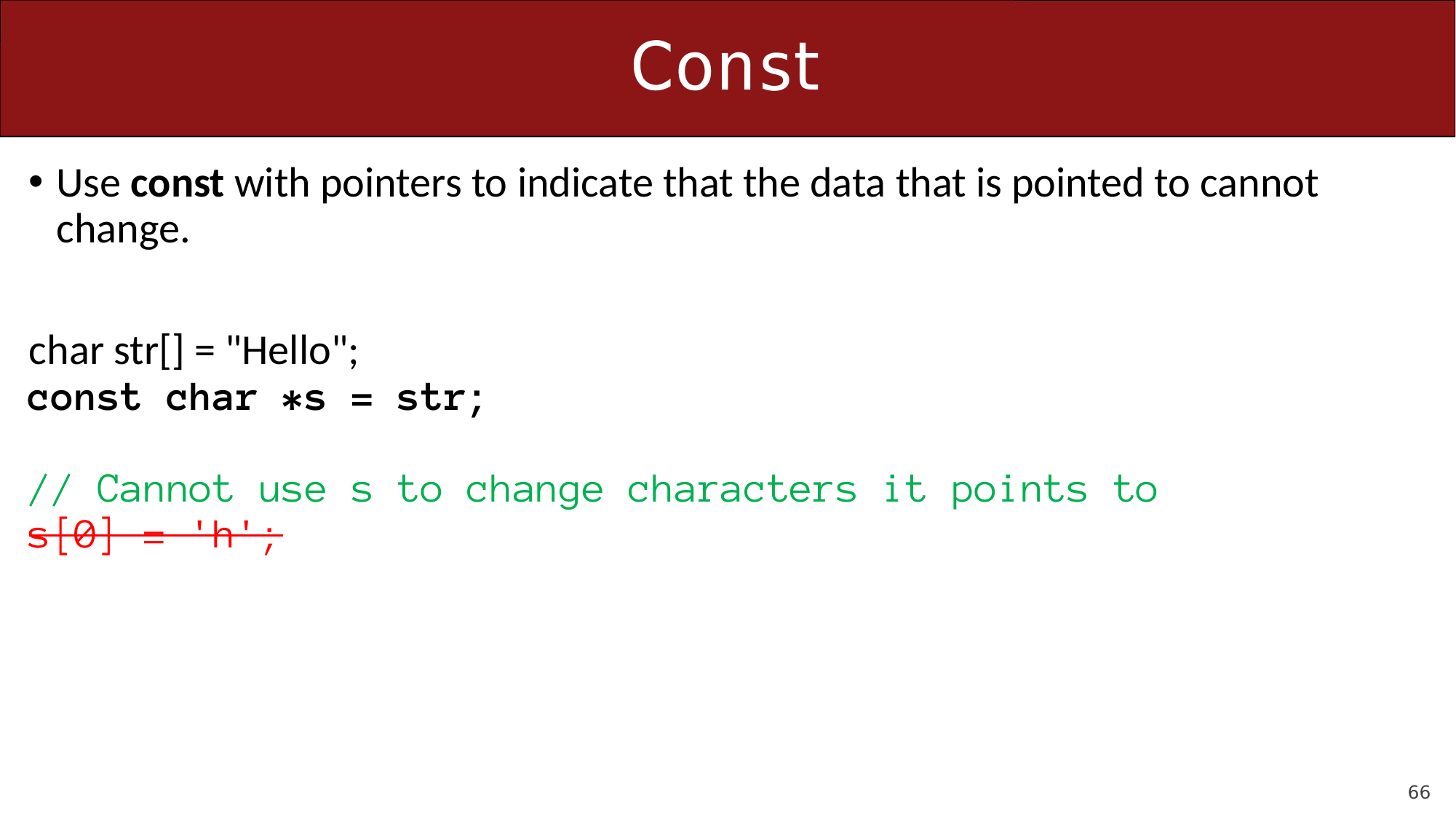

# Const
Use const with pointers to indicate that the data that is pointed to cannot change.

char str[] = "Hello";
const char *s = str;

// Cannot use s to change characters it points to
s[0] = 'h';